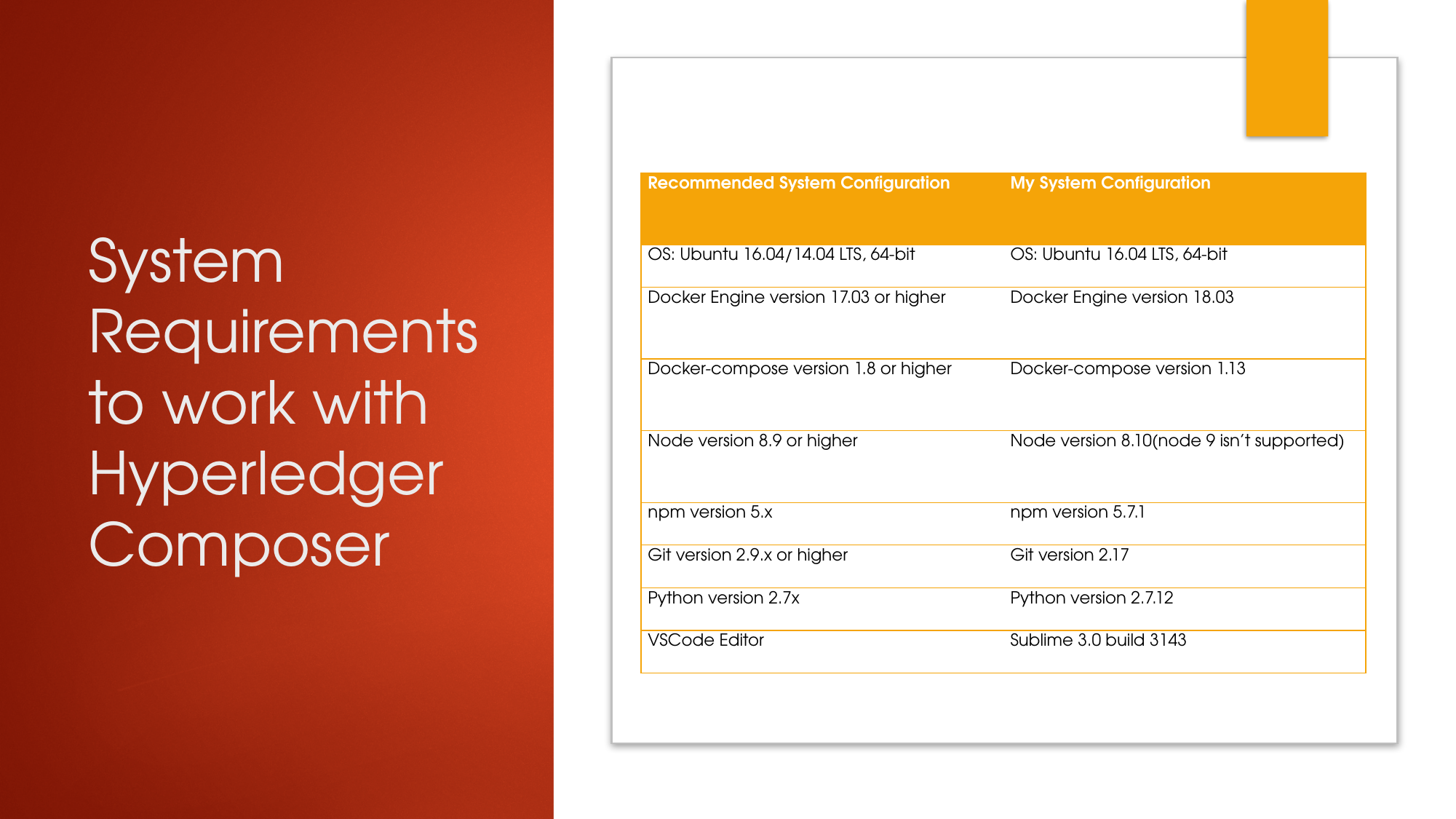

# System Requirements to work with Hyperledger Composer
| Recommended System Configuration | My System Configuration |
| --- | --- |
| OS: Ubuntu 16.04/14.04 LTS, 64-bit | OS: Ubuntu 16.04 LTS, 64-bit |
| Docker Engine version 17.03 or higher | Docker Engine version 18.03 |
| Docker-compose version 1.8 or higher | Docker-compose version 1.13 |
| Node version 8.9 or higher | Node version 8.10(node 9 isn’t supported) |
| npm version 5.x | npm version 5.7.1 |
| Git version 2.9.x or higher | Git version 2.17 |
| Python version 2.7x | Python version 2.7.12 |
| VSCode Editor | Sublime 3.0 build 3143 |